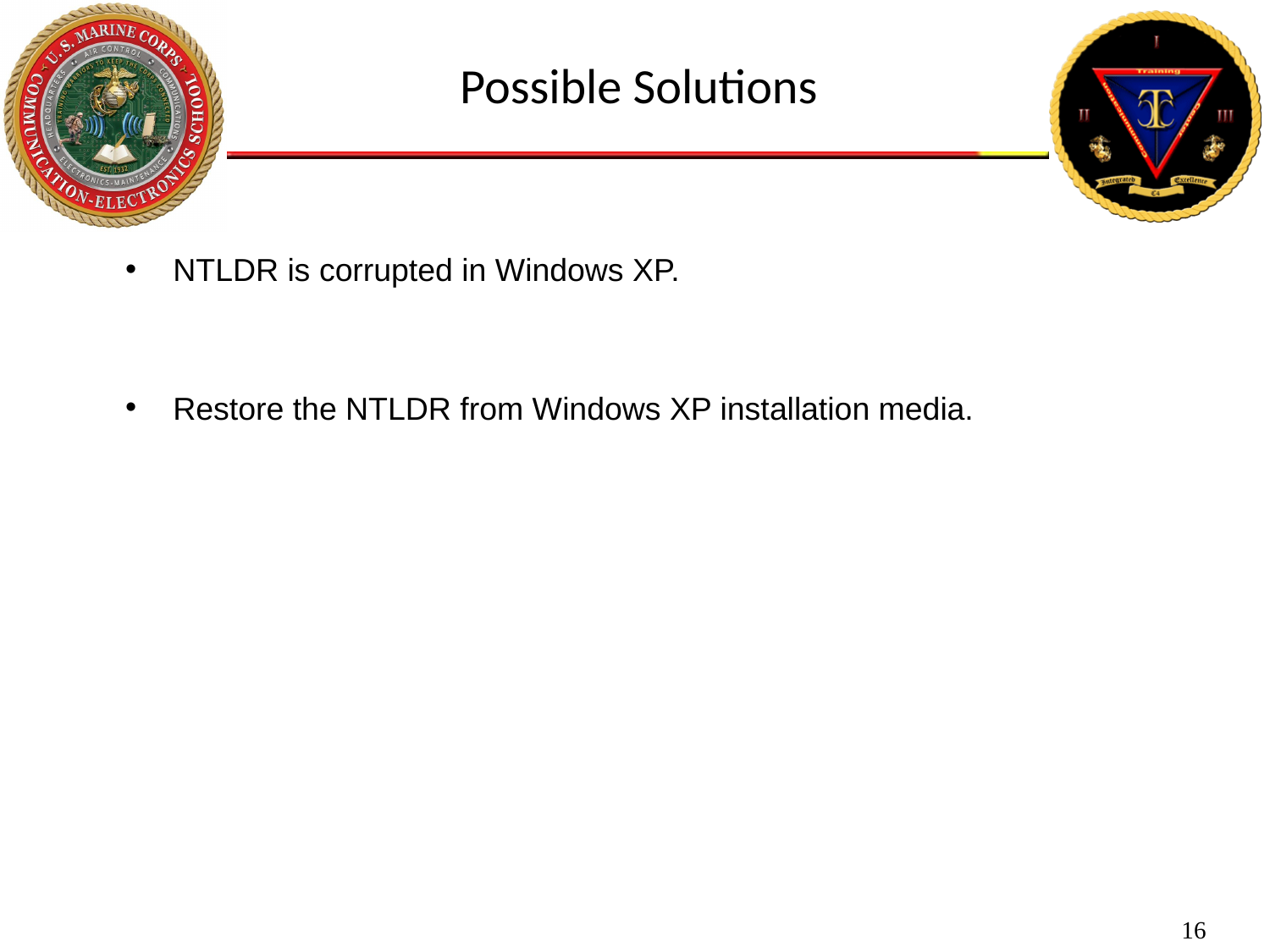

Possible Solutions
NTLDR is corrupted in Windows XP.

Restore the NTLDR from Windows XP installation media.